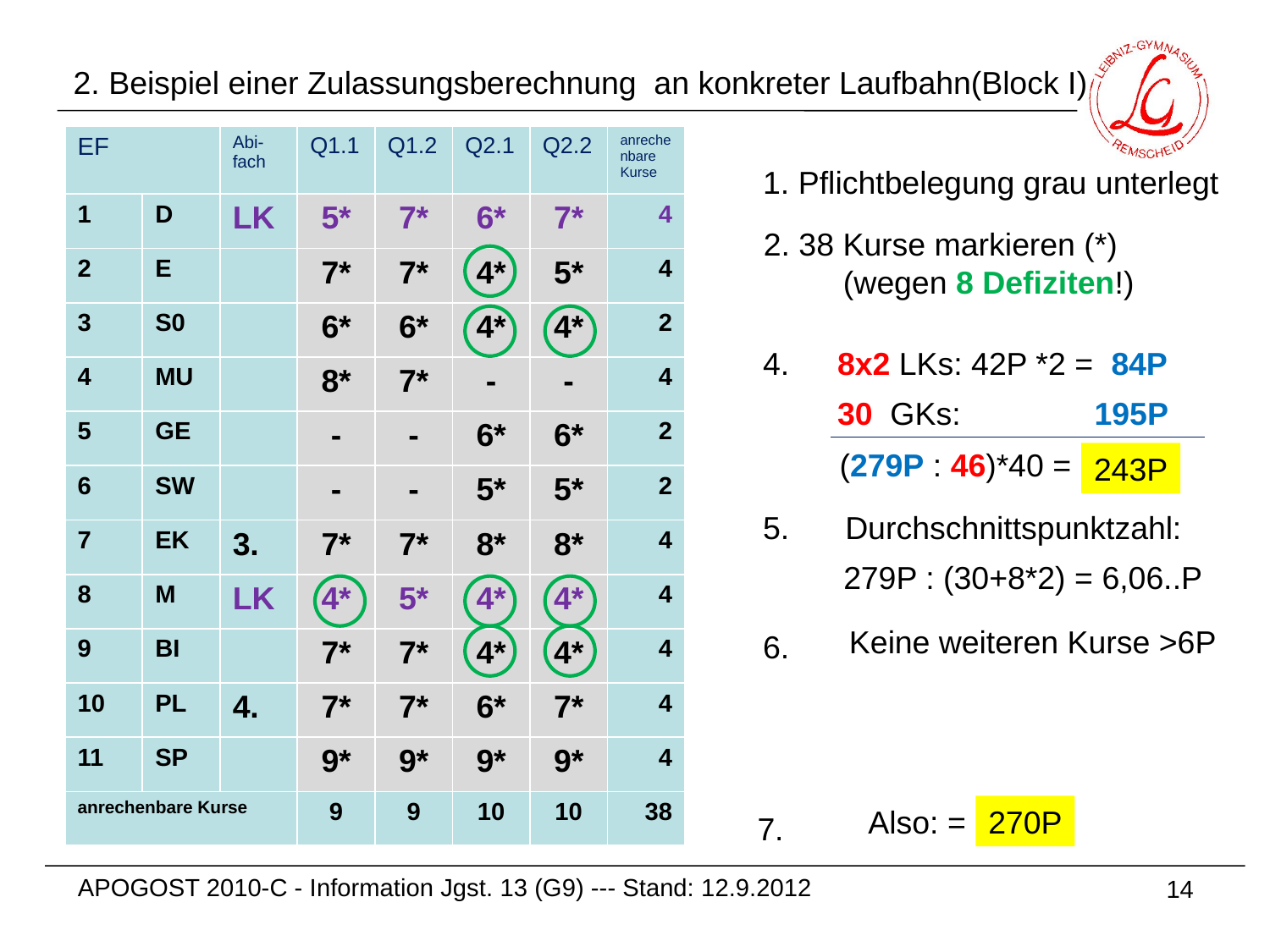

2. Beispiel einer Zulassungsberechnung  an konkreter Laufbahn(Block I)
| EF |  | Abi-fach | Q1.1 | Q1.2 | Q2.1 | Q2.2 | anrechenbare Kurse |
| --- | --- | --- | --- | --- | --- | --- | --- |
| 1 | D | LK | 5\* | 7\* | 6\* | 7\* | 4 |
| 2 | E |  | 7\* | 7\* | 4\* | 5\* | 4 |
| 3 | S0 |  | 6\* | 6\* | 4\* | 4\* | 2 |
| 4 | MU |  | 8\* | 7\* | - | - | 4 |
| 5 | GE |  | - | - | 6\* | 6\* | 2 |
| 6 | SW |  | - | - | 5\* | 5\* | 2 |
| 7 | EK | 3. | 7\* | 7\* | 8\* | 8\* | 4 |
| 8 | M | LK | 4\* | 5\* | 4\* | 4\* | 4 |
| 9 | BI |  | 7\* | 7\* | 4\* | 4\* | 4 |
| 10 | PL | 4. | 7\* | 7\* | 6\* | 7\* | 4 |
| 11 | SP |  | 9\* | 9\* | 9\* | 9\* | 4 |
| anrechenbare Kurse |  |  | 9 | 9 | 10 | 10 | 38 |
1. Pflichtbelegung grau unterlegt
2. 38 Kurse markieren (*)
         (wegen 8 Defiziten!)

4.
8x2 LKs: 42P *2 =  84P
30  GKs:               195P
(279P : 46)*40 =
243P
5.
Durchschnittspunktzahl:
279P : (30+8*2) = 6,06..P

Keine weiteren Kurse >6P
6.

270P
Also: =
7.
APOGOST 2010-C - Information Jgst. 13 (G9) --- Stand: 12.9.2012
14